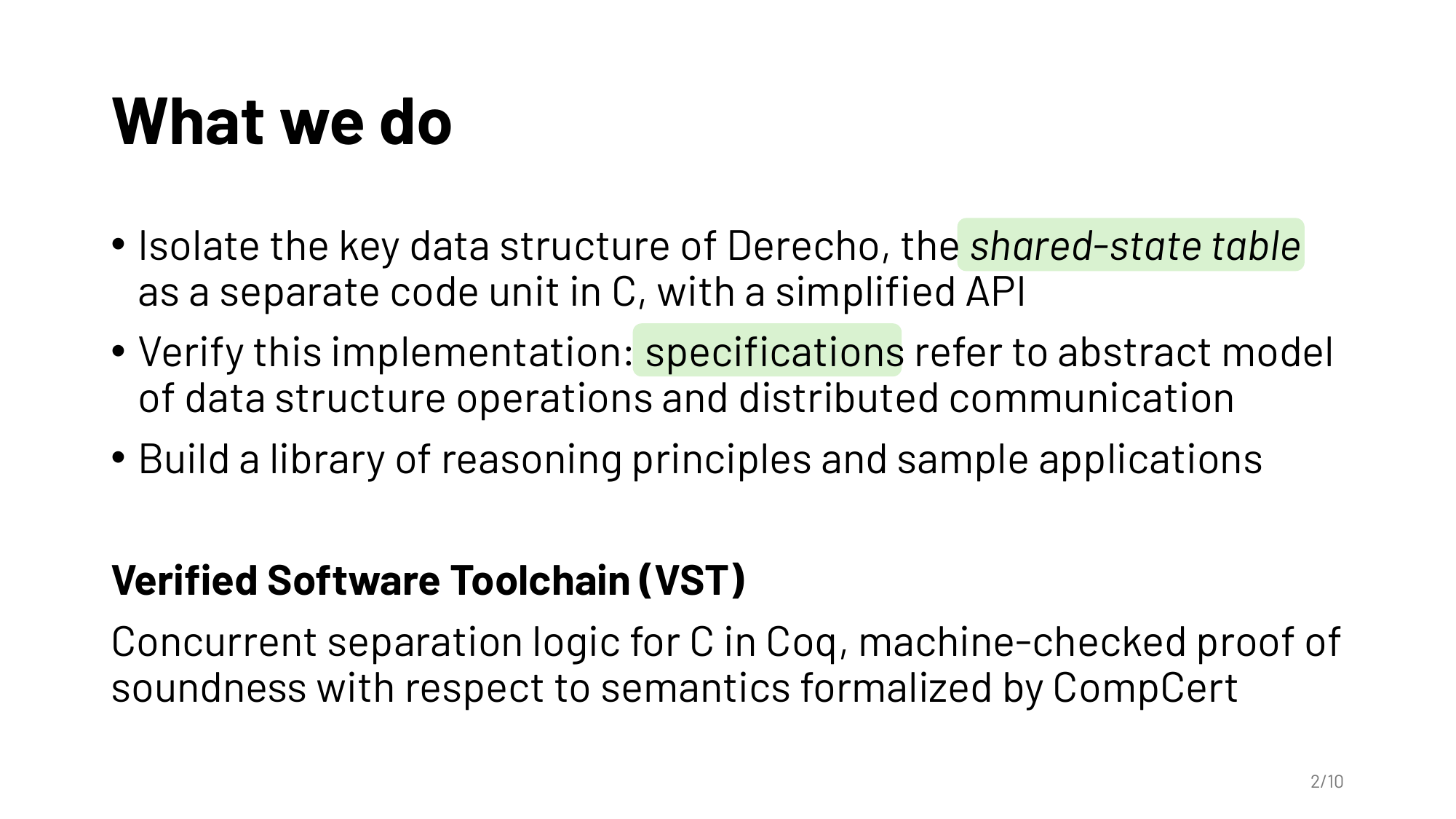

# What we do
Isolate the key data structure of Derecho, the shared-state table as a separate code unit in C, with a simplified API
Verify this implementation: specifications refer to abstract model of data structure operations and distributed communication
Build a library of reasoning principles and sample applications

Verified Software Toolchain (VST)
Concurrent separation logic for C in Coq, machine-checked proof of soundness with respect to semantics formalized by CompCert

2/10